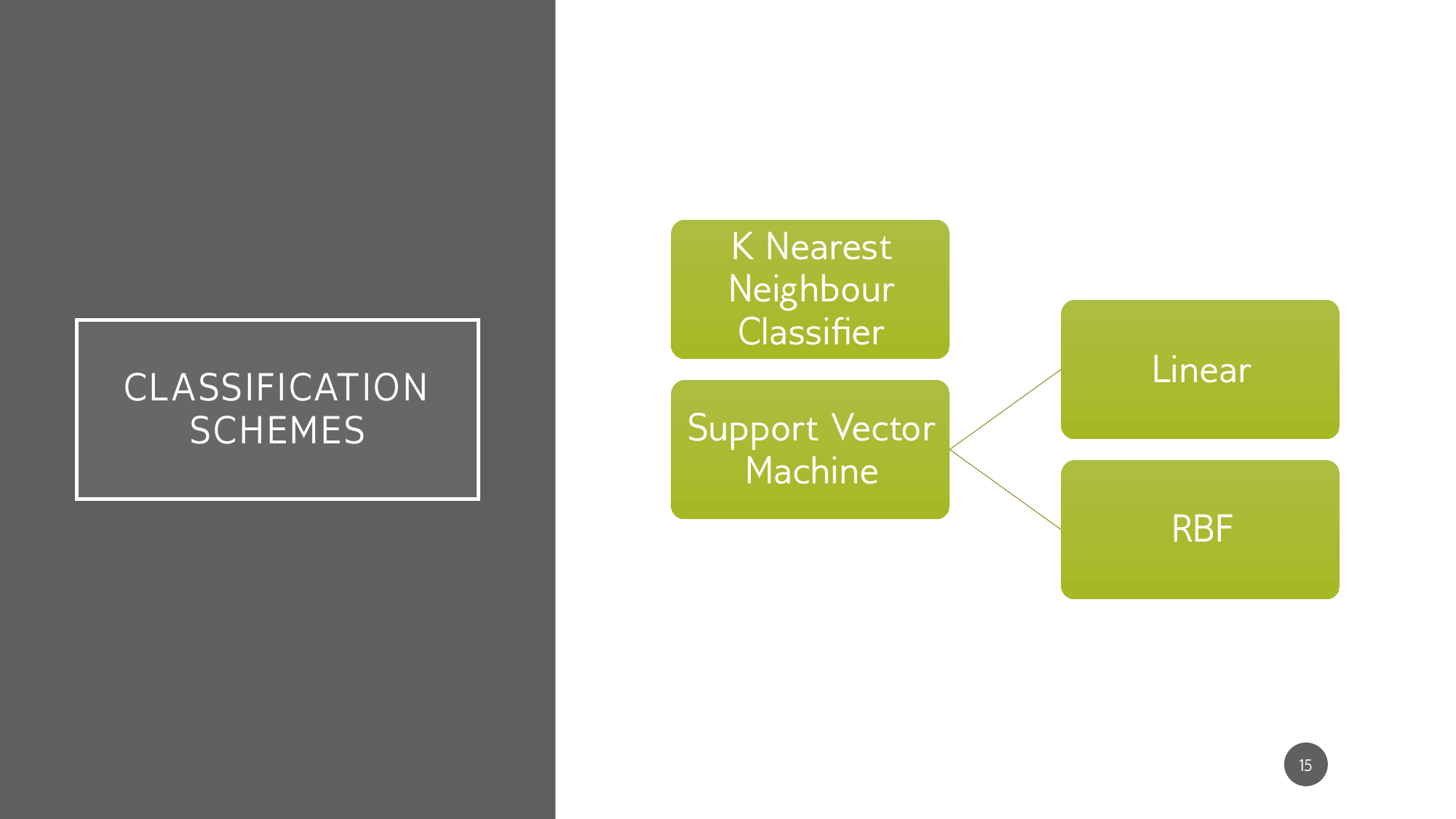

K Nearest Neighbour Classifier
Support Vector Machine

Linear

RBF
# Classification SCHEMES
15